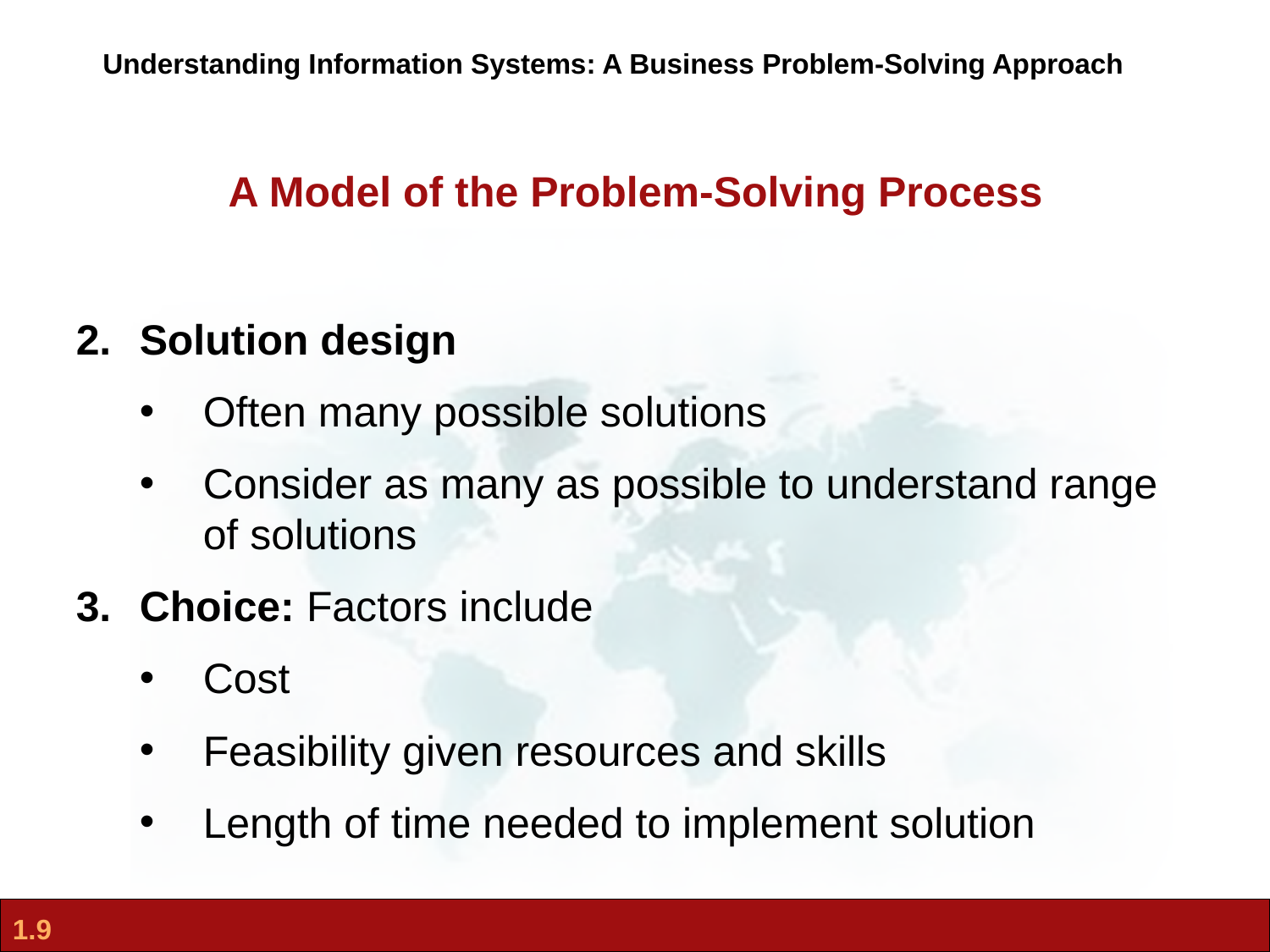

Understanding Information Systems: A Business Problem-Solving Approach
A Model of the Problem-Solving Process
Solution design
Often many possible solutions
Consider as many as possible to understand range of solutions
Choice: Factors include
Cost
Feasibility given resources and skills
Length of time needed to implement solution